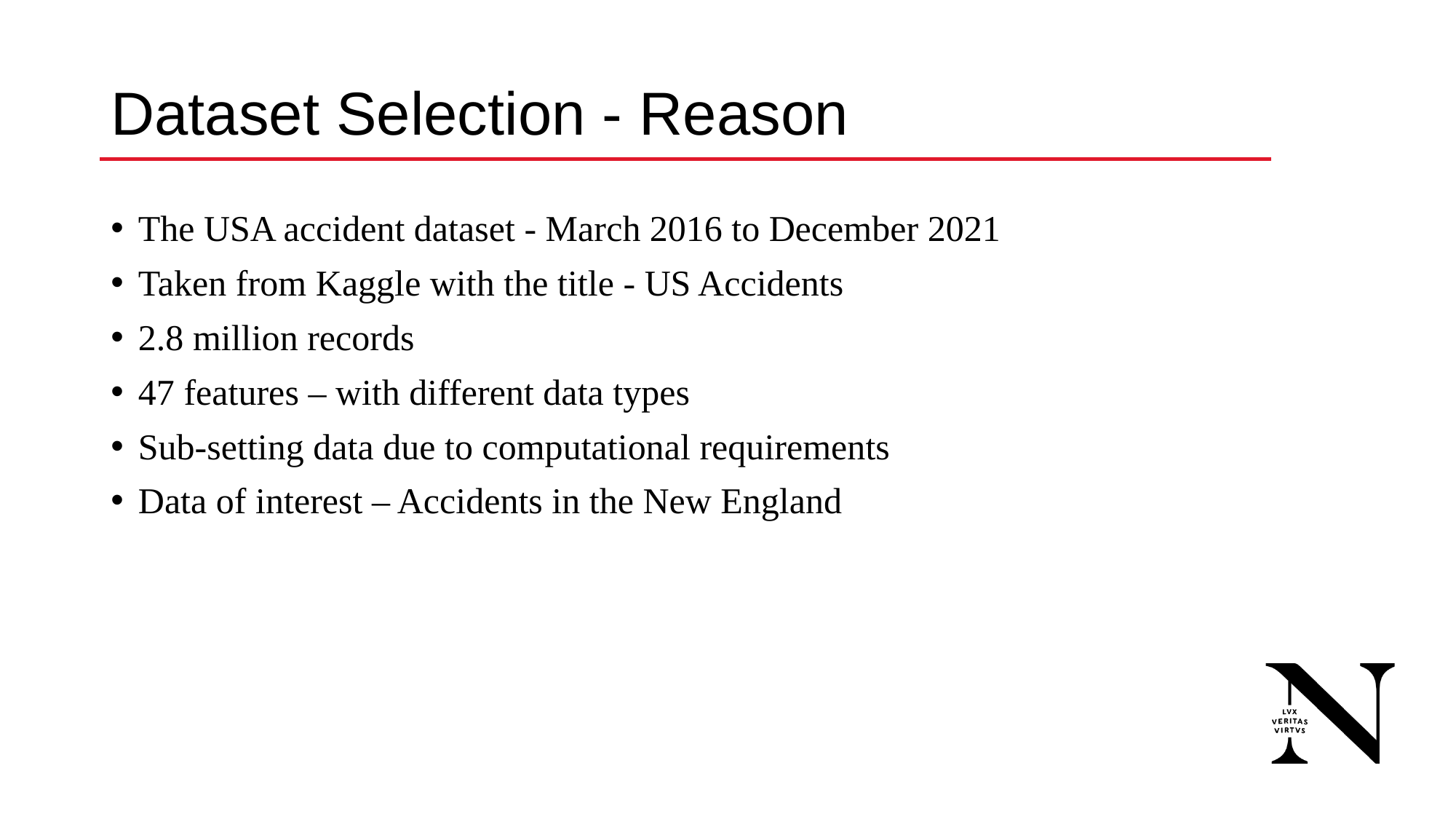

# Dataset Selection - Reason
The USA accident dataset - March 2016 to December 2021
Taken from Kaggle with the title - US Accidents
2.8 million records
47 features – with different data types
Sub-setting data due to computational requirements
Data of interest – Accidents in the New England